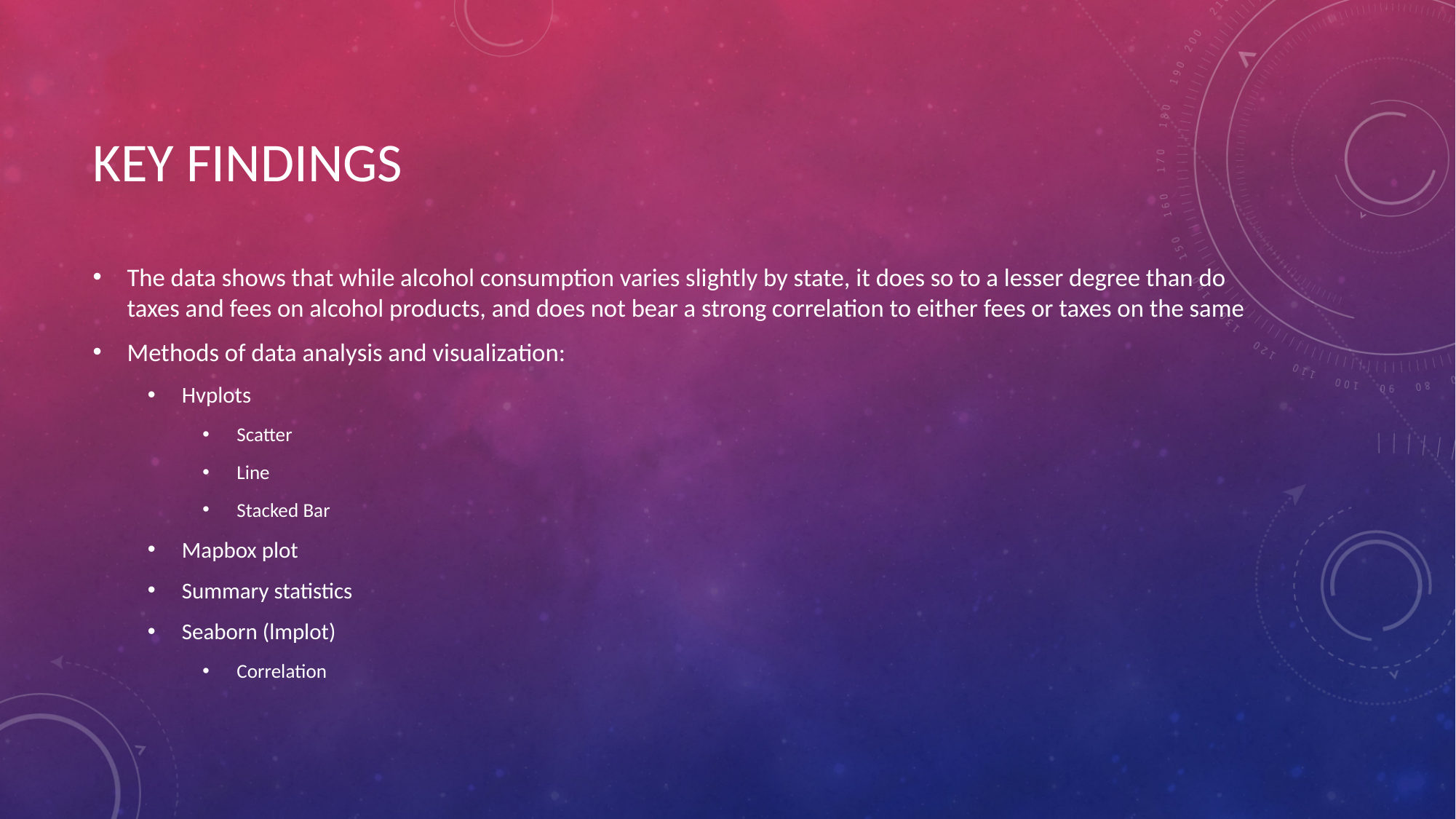

# Key Findings
The data shows that while alcohol consumption varies slightly by state, it does so to a lesser degree than do taxes and fees on alcohol products, and does not bear a strong correlation to either fees or taxes on the same
Methods of data analysis and visualization:
Hvplots
Scatter
Line
Stacked Bar
Mapbox plot
Summary statistics
Seaborn (lmplot)
Correlation